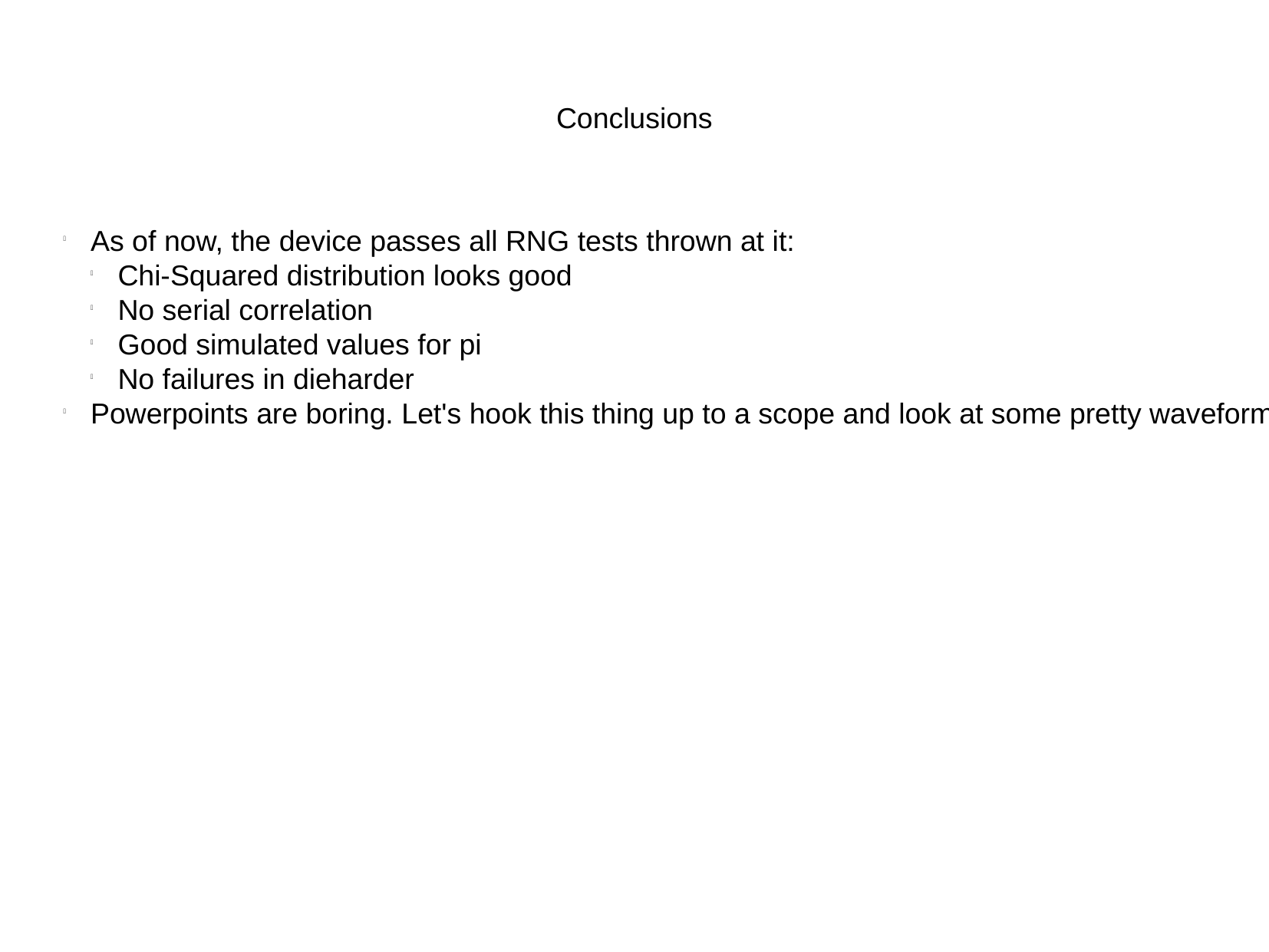

Conclusions
As of now, the device passes all RNG tests thrown at it:
Chi-Squared distribution looks good
No serial correlation
Good simulated values for pi
No failures in dieharder
Powerpoints are boring. Let's hook this thing up to a scope and look at some pretty waveforms!